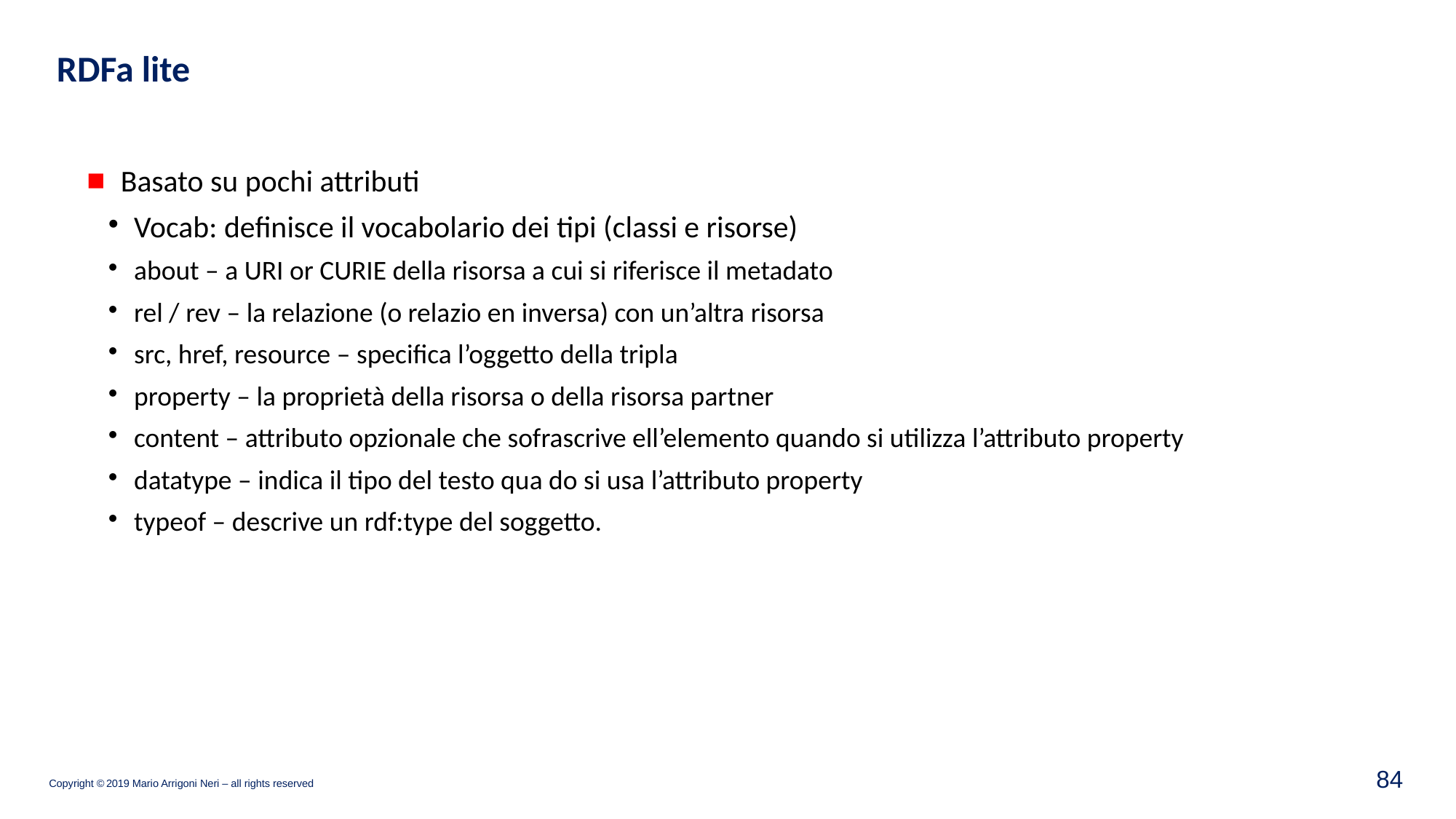

RDFa lite

Basato su pochi attributi
Vocab: definisce il vocabolario dei tipi (classi e risorse)
about – a URI or CURIE della risorsa a cui si riferisce il metadato
rel / rev – la relazione (o relazio en inversa) con un’altra risorsa
src, href, resource – specifica l’oggetto della tripla
property – la proprietà della risorsa o della risorsa partner
content – attributo opzionale che sofrascrive ell’elemento quando si utilizza l’attributo property
datatype – indica il tipo del testo qua do si usa l’attributo property
typeof – descrive un rdf:type del soggetto.
84